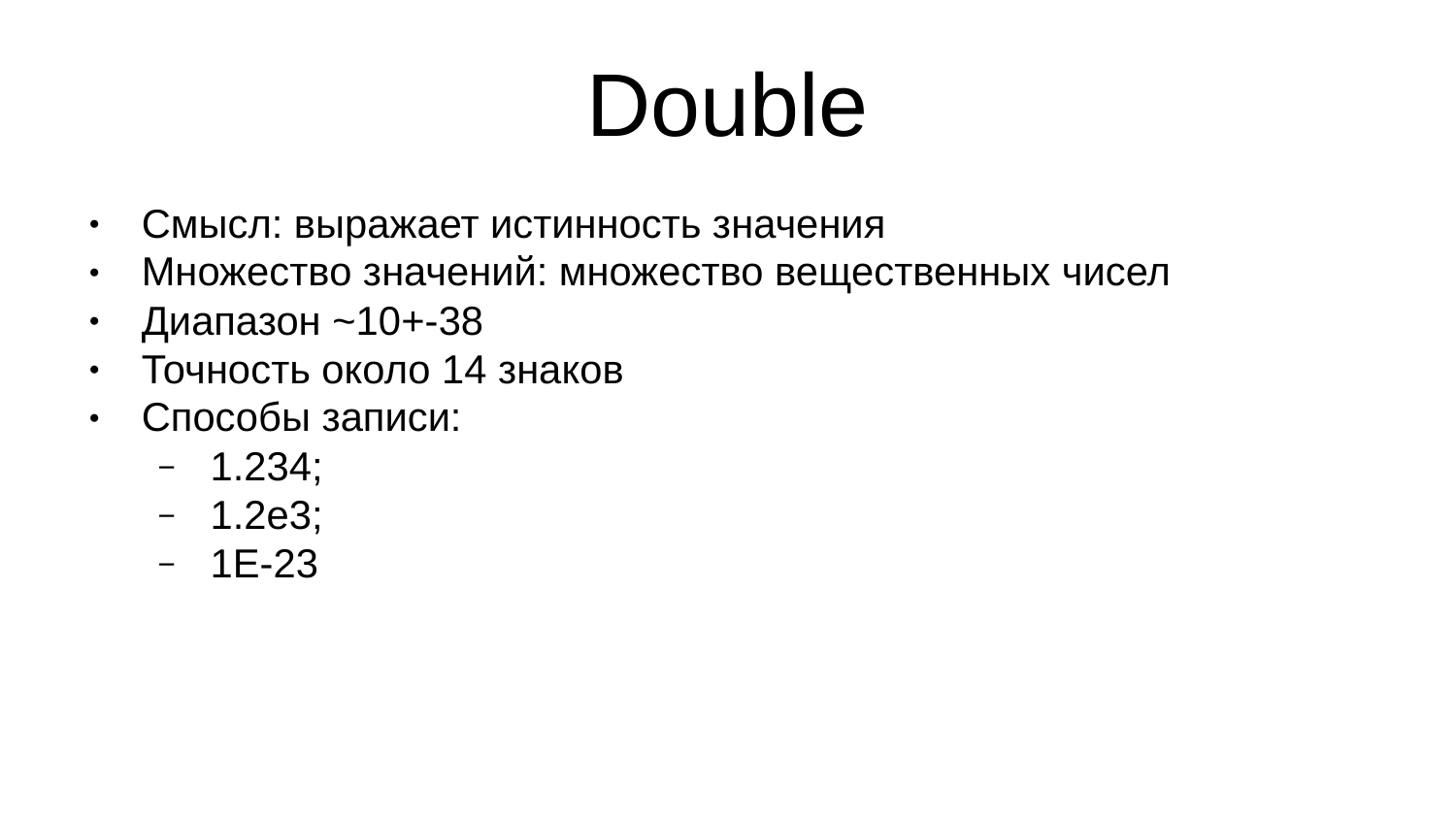

Double
Смысл: выражает истинность значения
Множество значений: множество вещественных чисел
Диапазон ~10+-38
Точность около 14 знаков
Способы записи:
1.234;
1.2e3;
1E-23